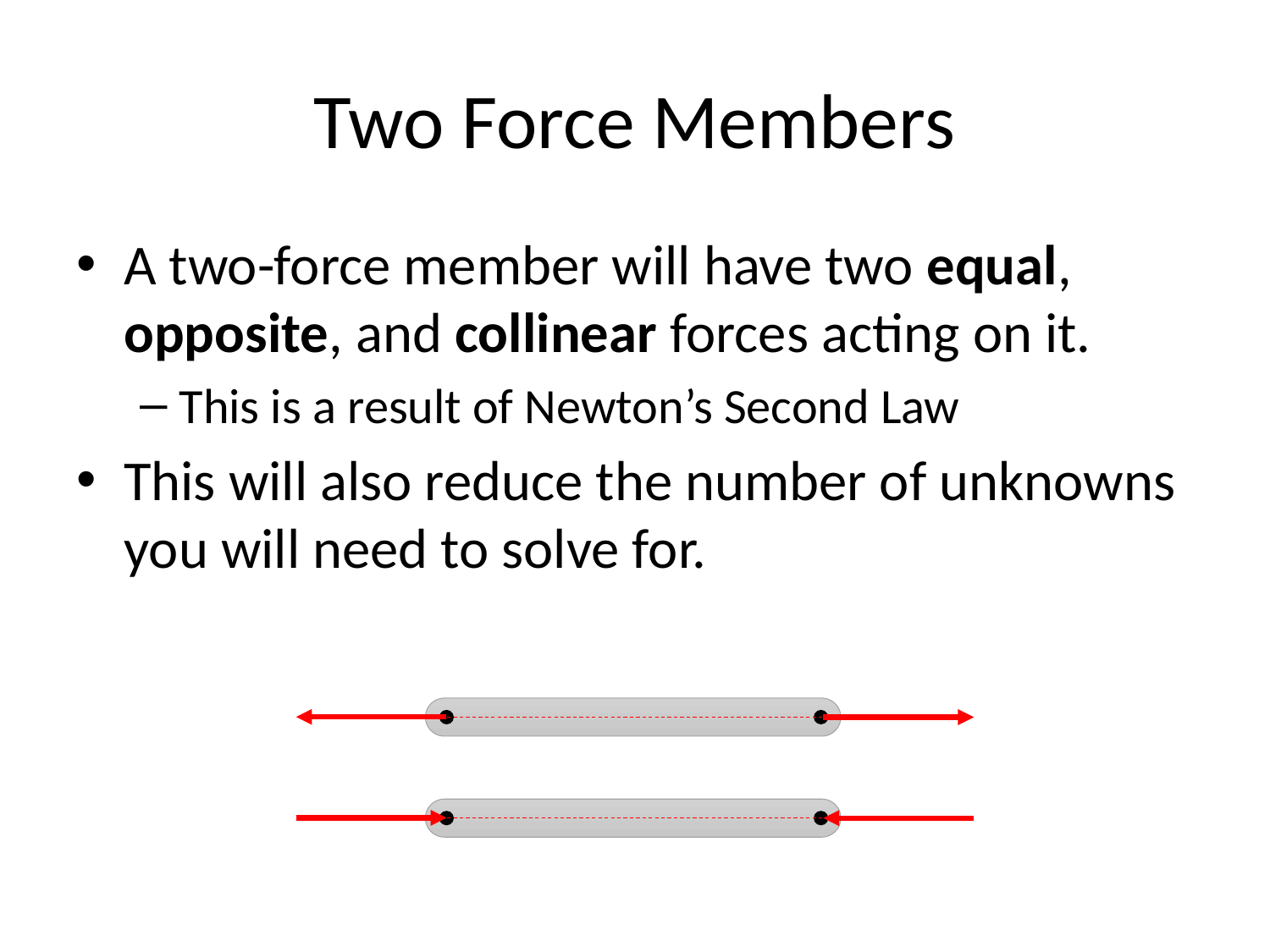

# Two Force Members
A two-force member will have two equal, opposite, and collinear forces acting on it.
This is a result of Newton’s Second Law
This will also reduce the number of unknowns you will need to solve for.